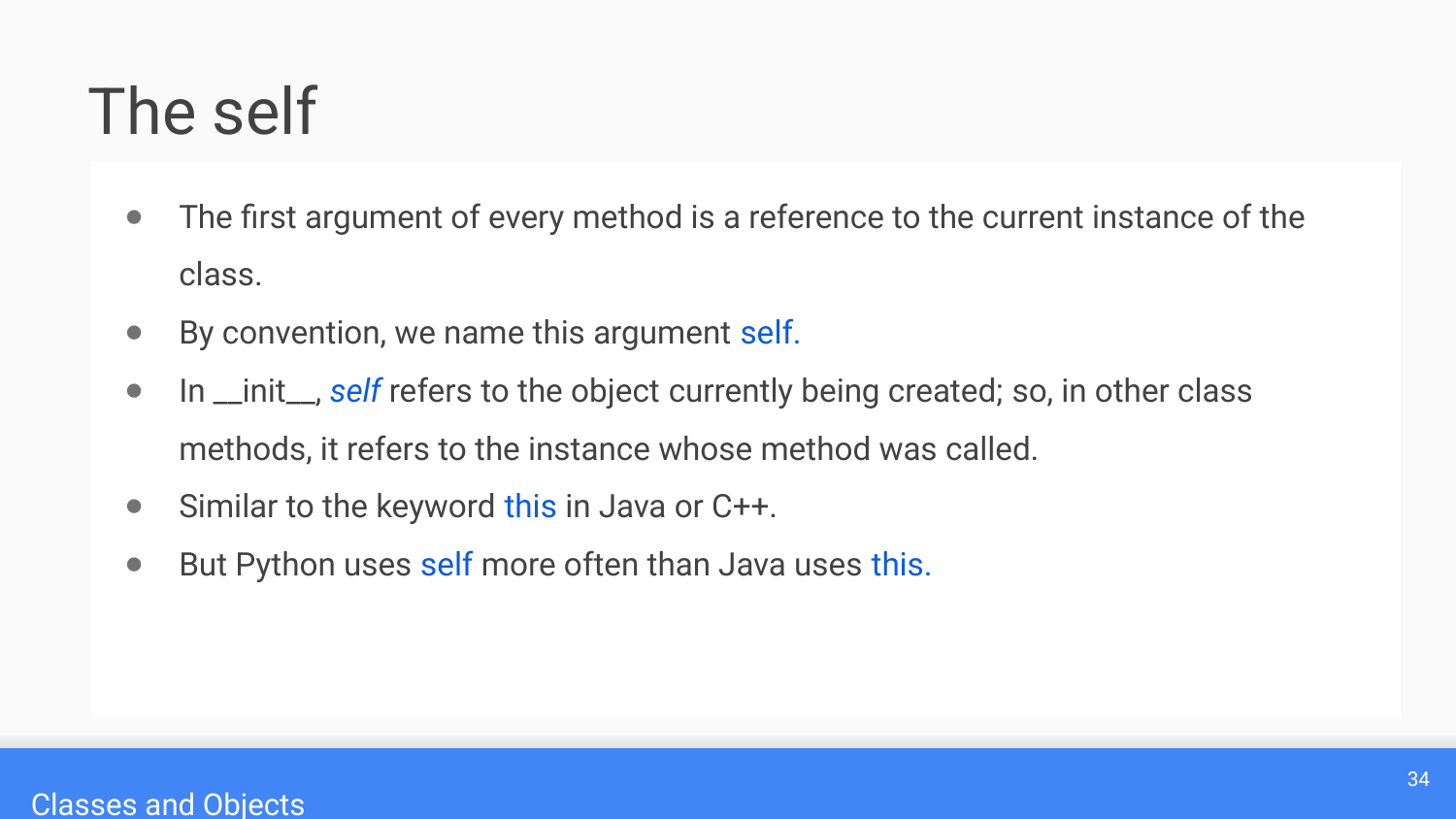

# The self
﻿The first argument of every method is a reference to the current instance of the class.
﻿By convention, we name this argument self.
In __init__, self refers to the object ﻿currently being created; ﻿so, in other class methods, it refers to the instance whose method was called.
﻿Similar to the keyword this in Java or C++.
﻿But Python uses self more often than Java uses this.

34